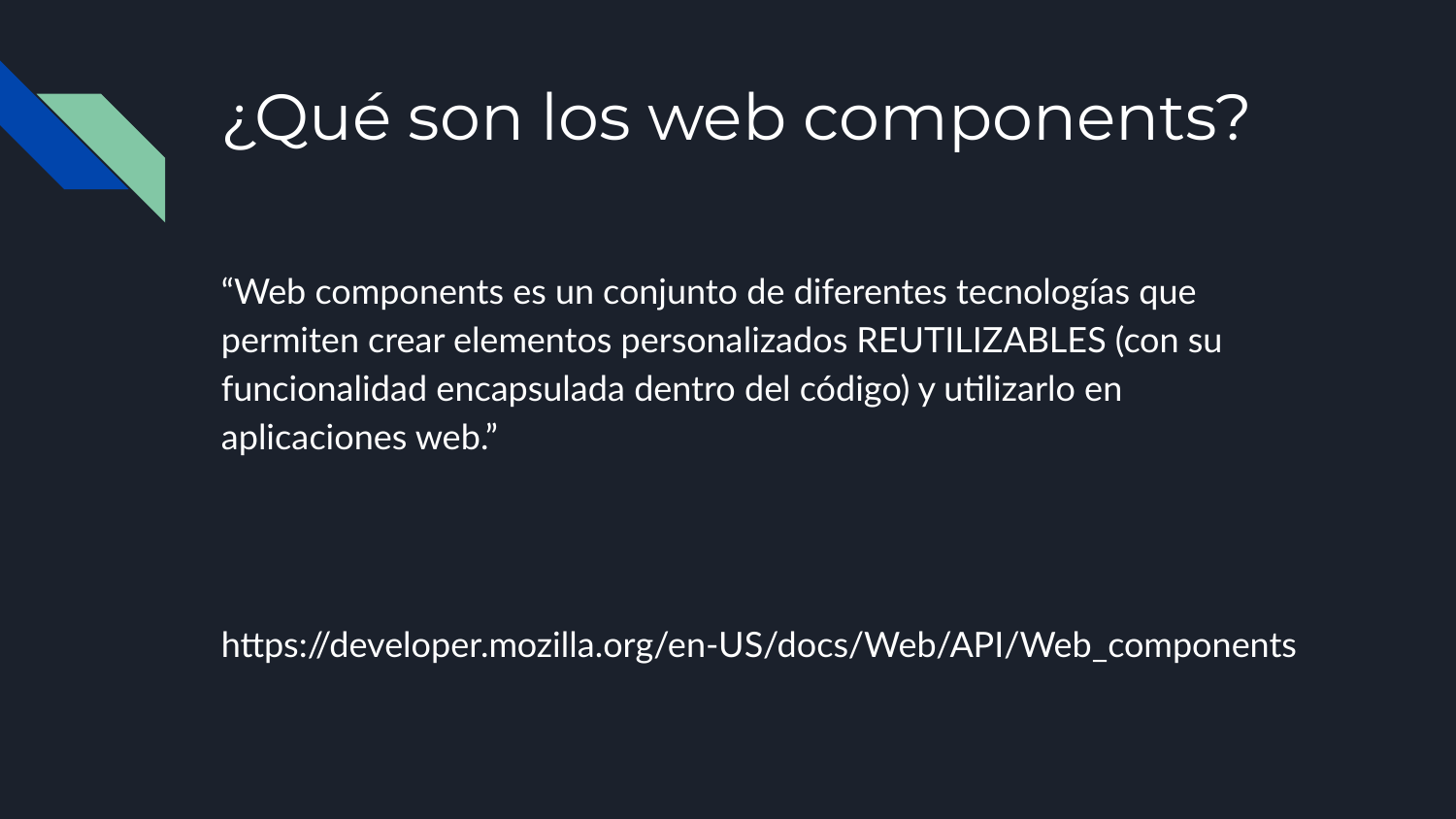

# ¿Qué son los web components?
“Web components es un conjunto de diferentes tecnologías que permiten crear elementos personalizados REUTILIZABLES (con su funcionalidad encapsulada dentro del código) y utilizarlo en aplicaciones web.”

https://developer.mozilla.org/en-US/docs/Web/API/Web_components